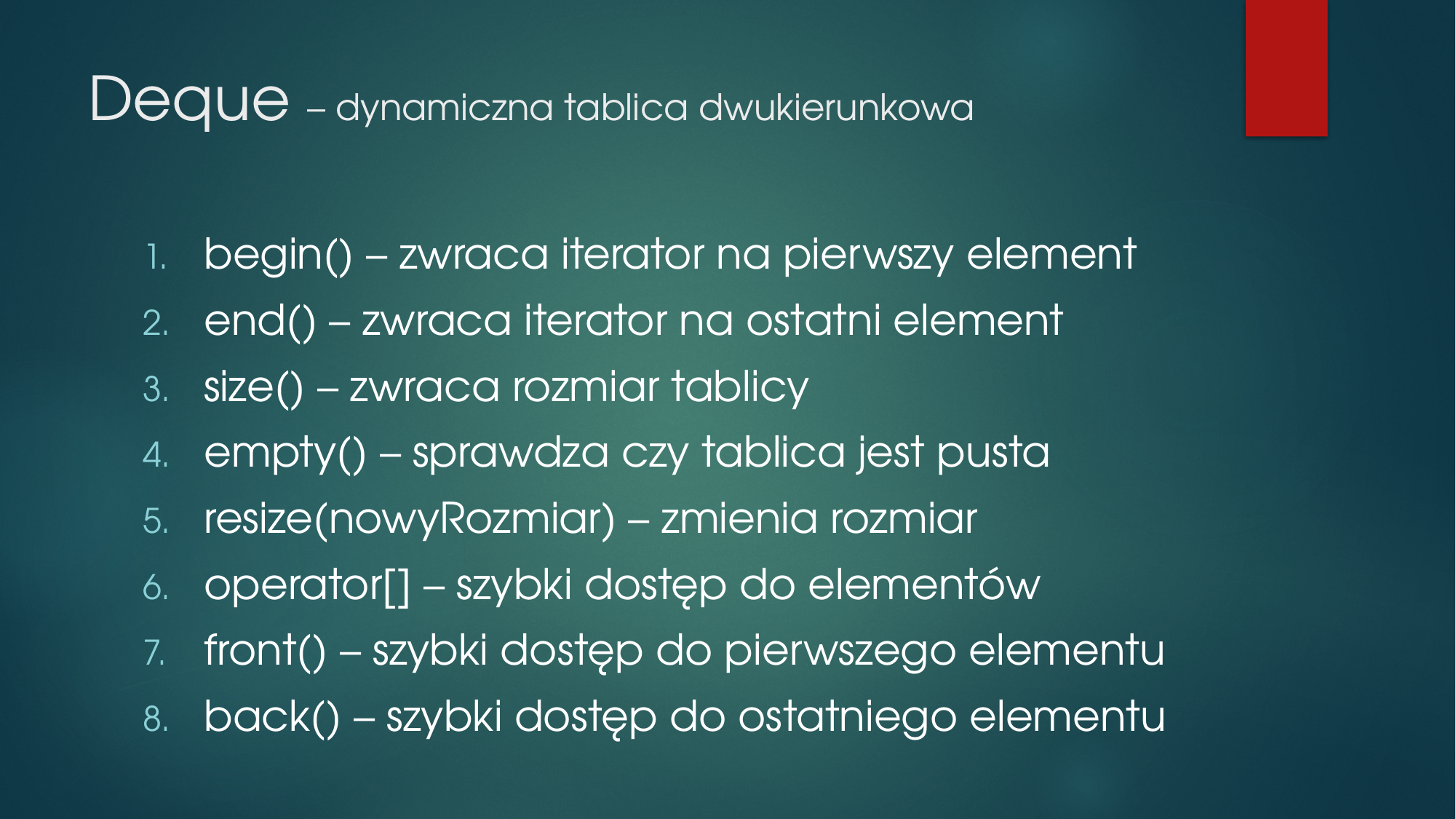

# Deque – dynamiczna tablica dwukierunkowa
begin() – zwraca iterator na pierwszy element
end() – zwraca iterator na ostatni element
size() – zwraca rozmiar tablicy
empty() – sprawdza czy tablica jest pusta
resize(nowyRozmiar) – zmienia rozmiar
operator[] – szybki dostęp do elementów
front() – szybki dostęp do pierwszego elementu
back() – szybki dostęp do ostatniego elementu